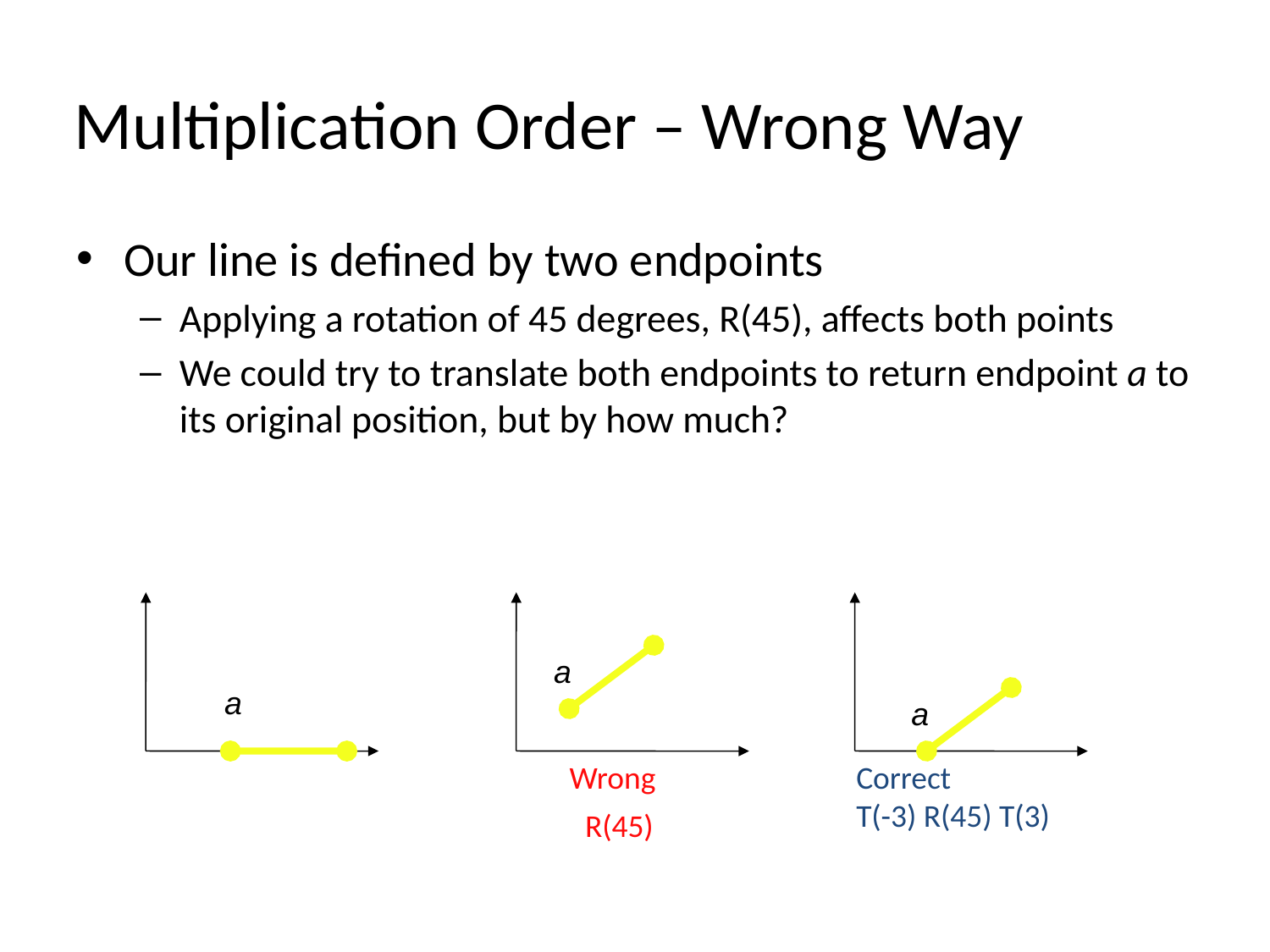

# Multiplication Order – Wrong Way
Our line is defined by two endpoints
Applying a rotation of 45 degrees, R(45), affects both points
We could try to translate both endpoints to return endpoint a to its original position, but by how much?

a

a
a

Wrong
Correct
T(-3) R(45) T(3)
R(45)